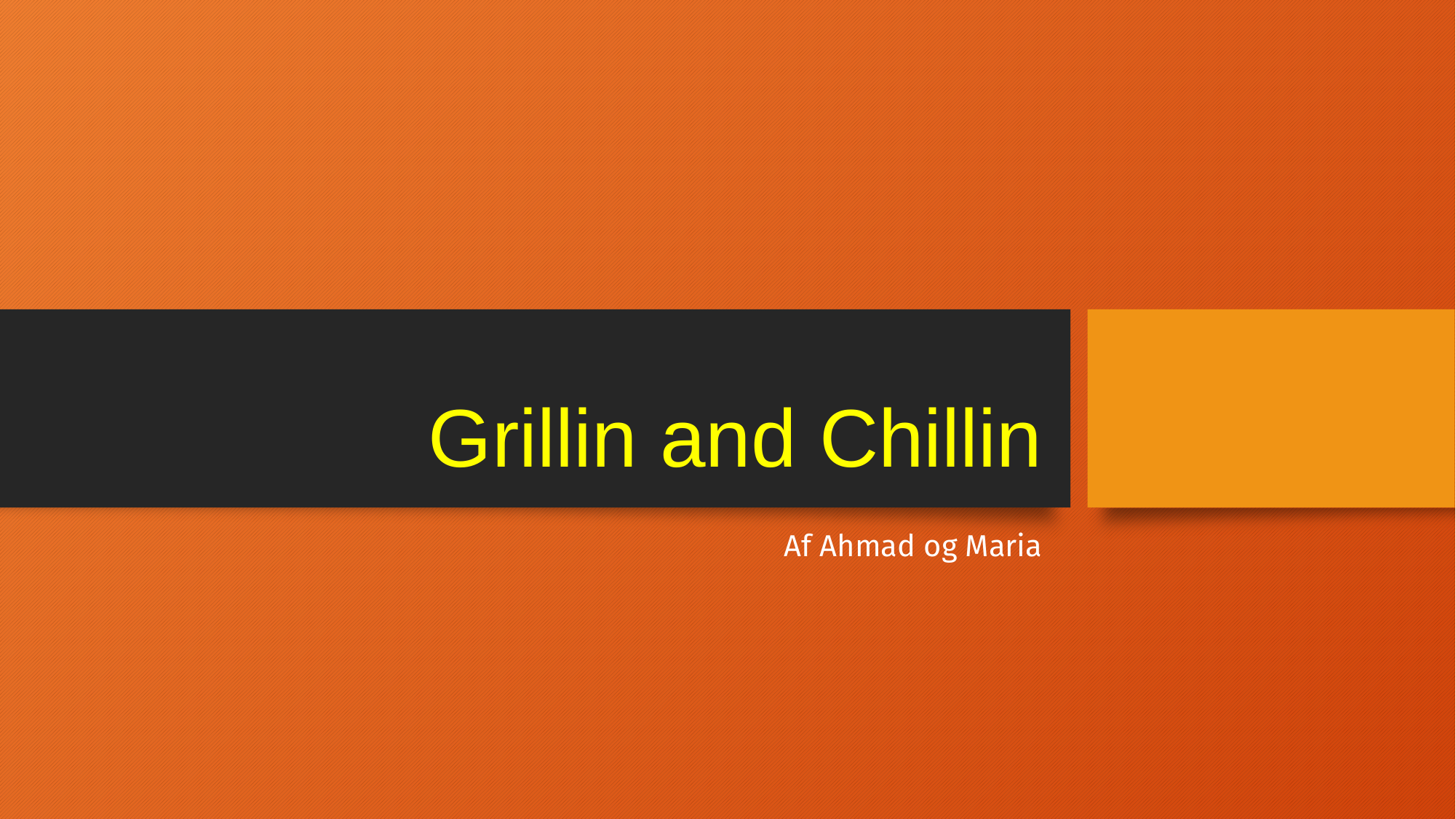

# Grillin and Chillin
Af Ahmad og Maria